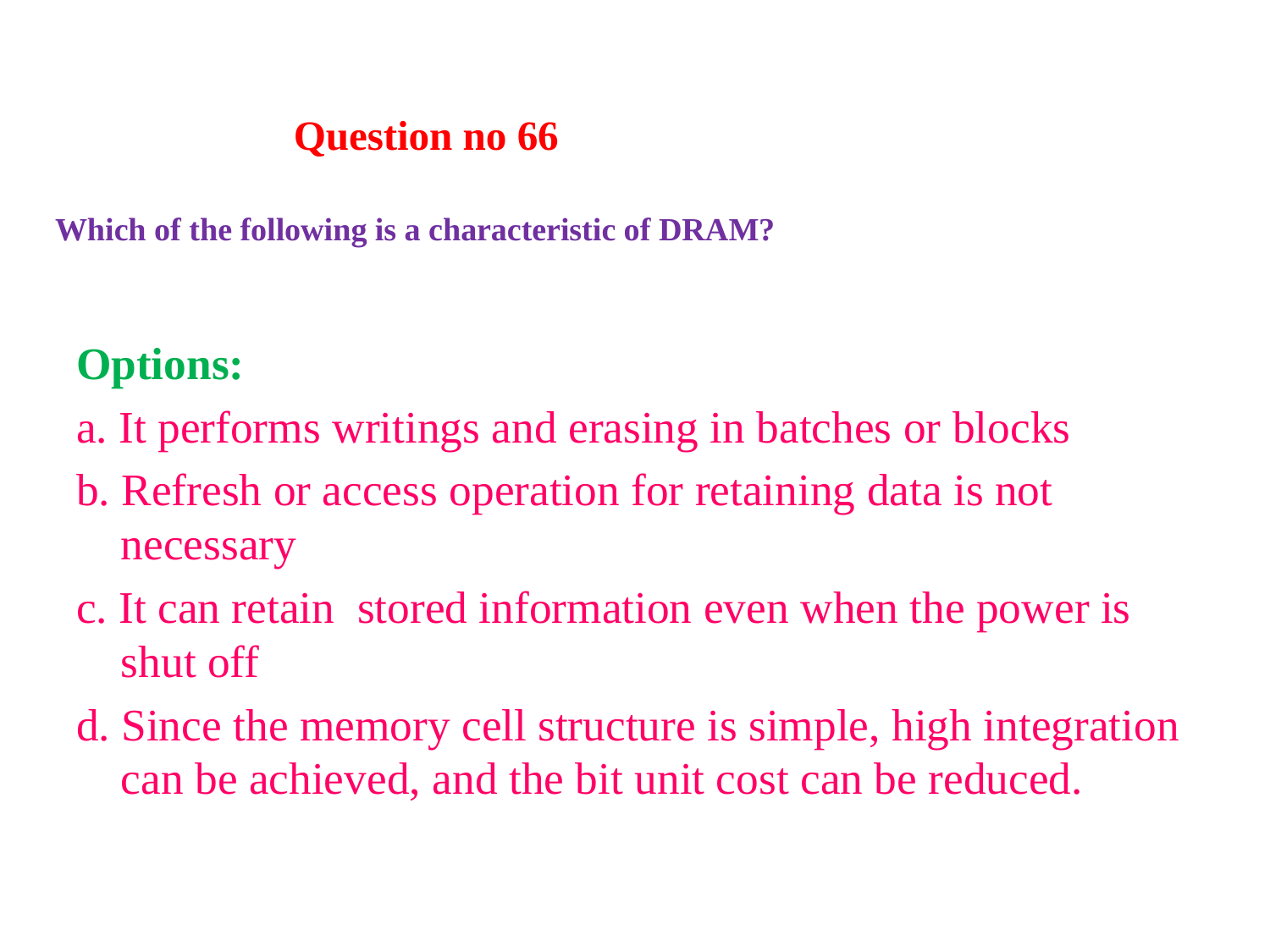

# Question no 66 Which of the following is a characteristic of DRAM?
Options:
a. It performs writings and erasing in batches or blocks
b. Refresh or access operation for retaining data is not necessary
c. It can retain  stored information even when the power is shut off
d. Since the memory cell structure is simple, high integration can be achieved, and the bit unit cost can be reduced.